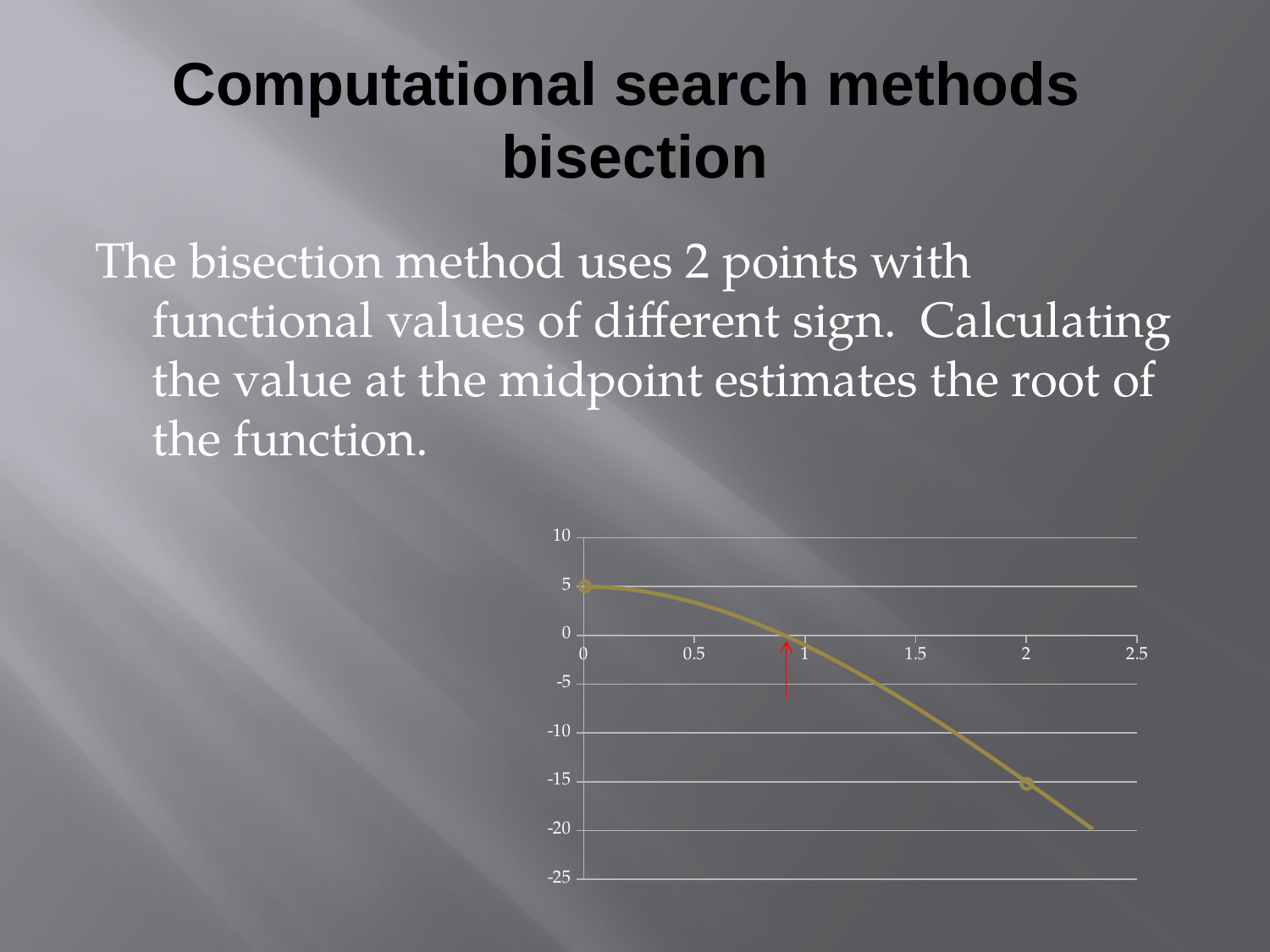

# Computational search methods bisection
The bisection method uses 2 points with functional values of different sign.  Calculating the value at the midpoint estimates the root of the function.

### Chart

| Category |  |
|---|---|